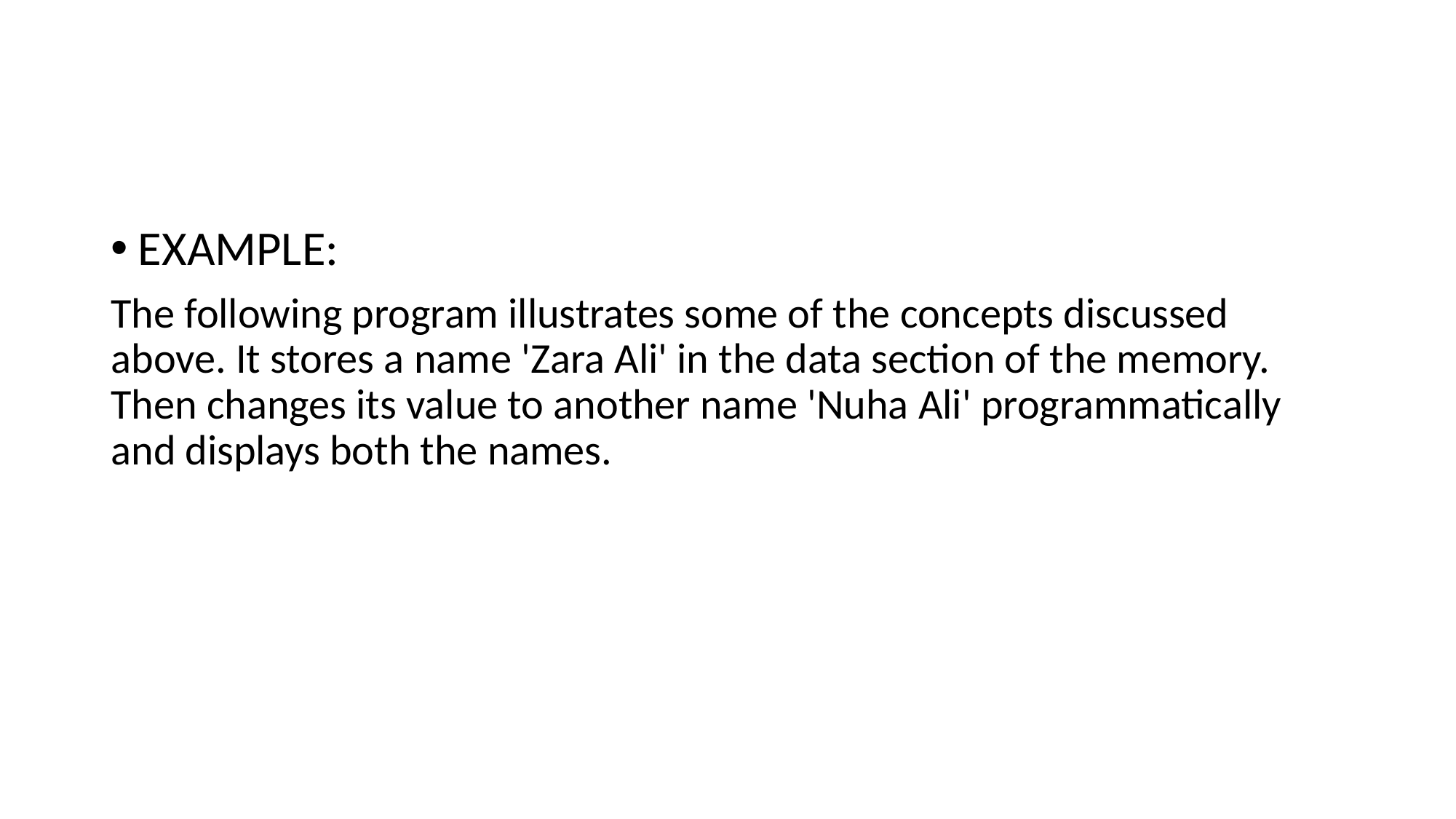

#
EXAMPLE:
The following program illustrates some of the concepts discussed above. It stores a name 'Zara Ali' in the data section of the memory. Then changes its value to another name 'Nuha Ali' programmatically and displays both the names.